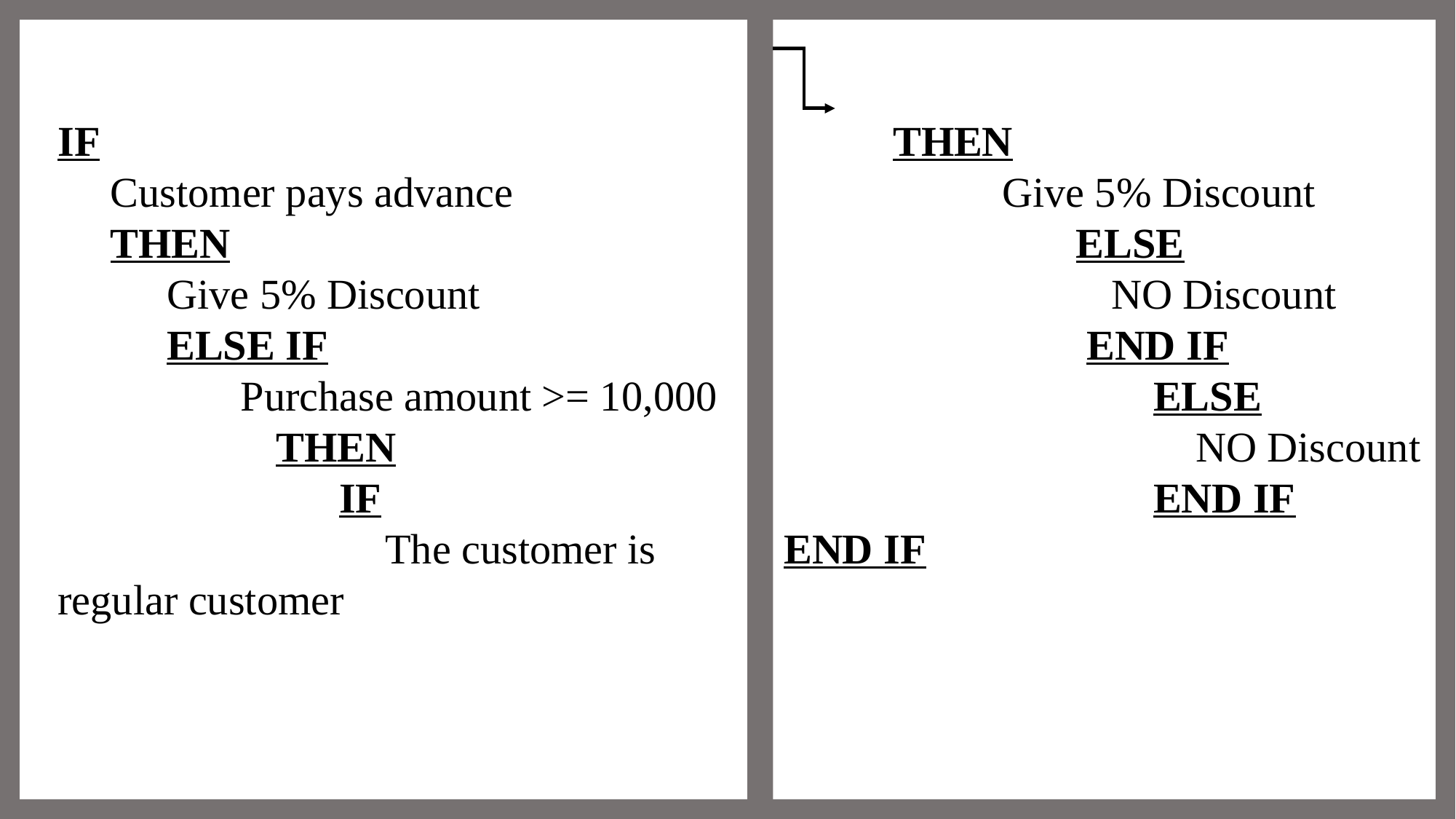

IF
     Customer pays advance
     THEN
	Give 5% Discount
	ELSE IF
	       Purchase amount >= 10,000
		THEN
		      IF
			The customer is regular customer

	THEN
		Give 5% Discount
		       ELSE
			NO Discount
		        END IF
			    ELSE
			        NO Discount
			    END IF
END IF